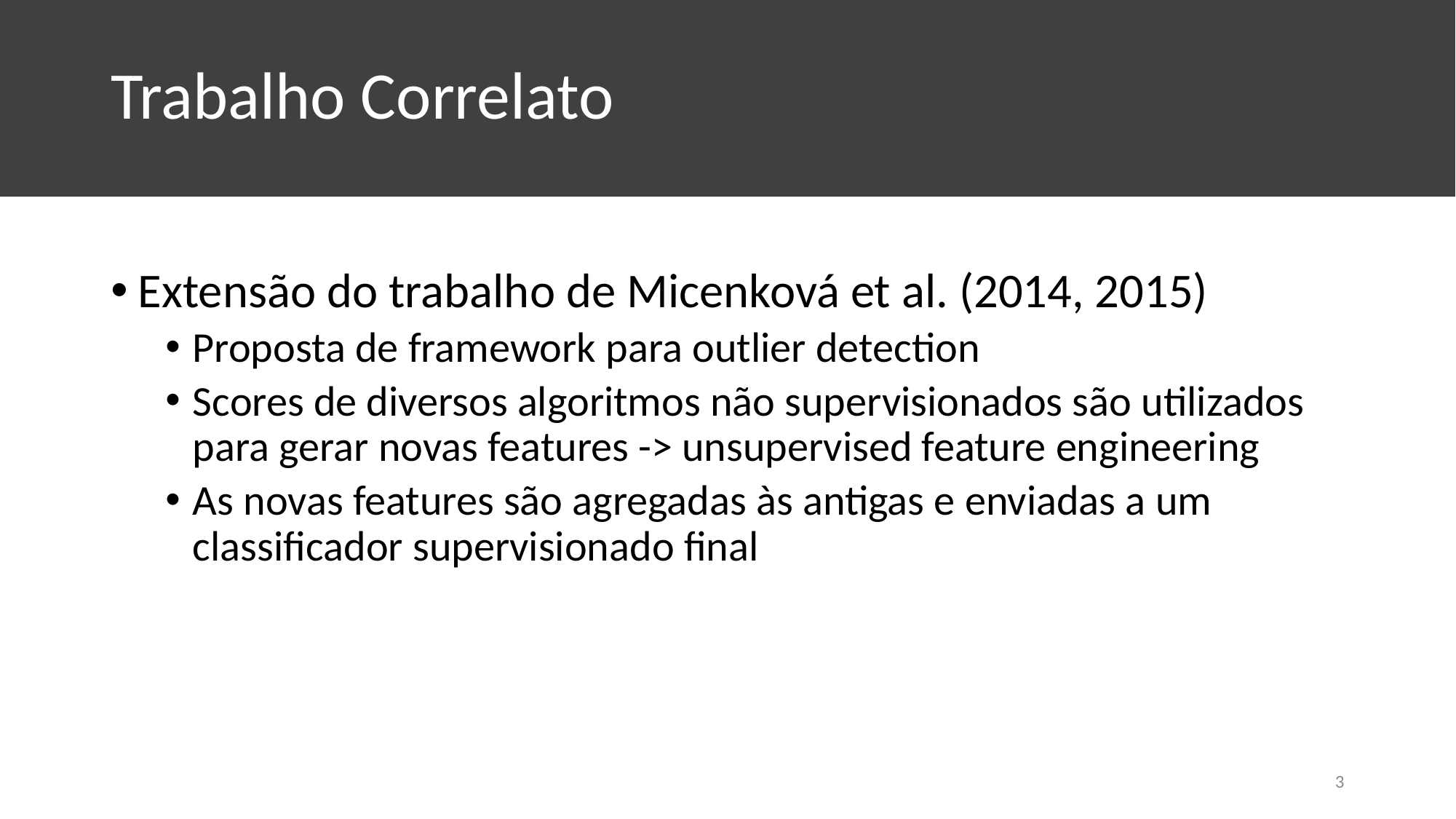

# Trabalho Correlato
Extensão do trabalho de Micenková et al. (2014, 2015)
Proposta de framework para outlier detection
Scores de diversos algoritmos não supervisionados são utilizados para gerar novas features -> unsupervised feature engineering
As novas features são agregadas às antigas e enviadas a um classificador supervisionado final
3